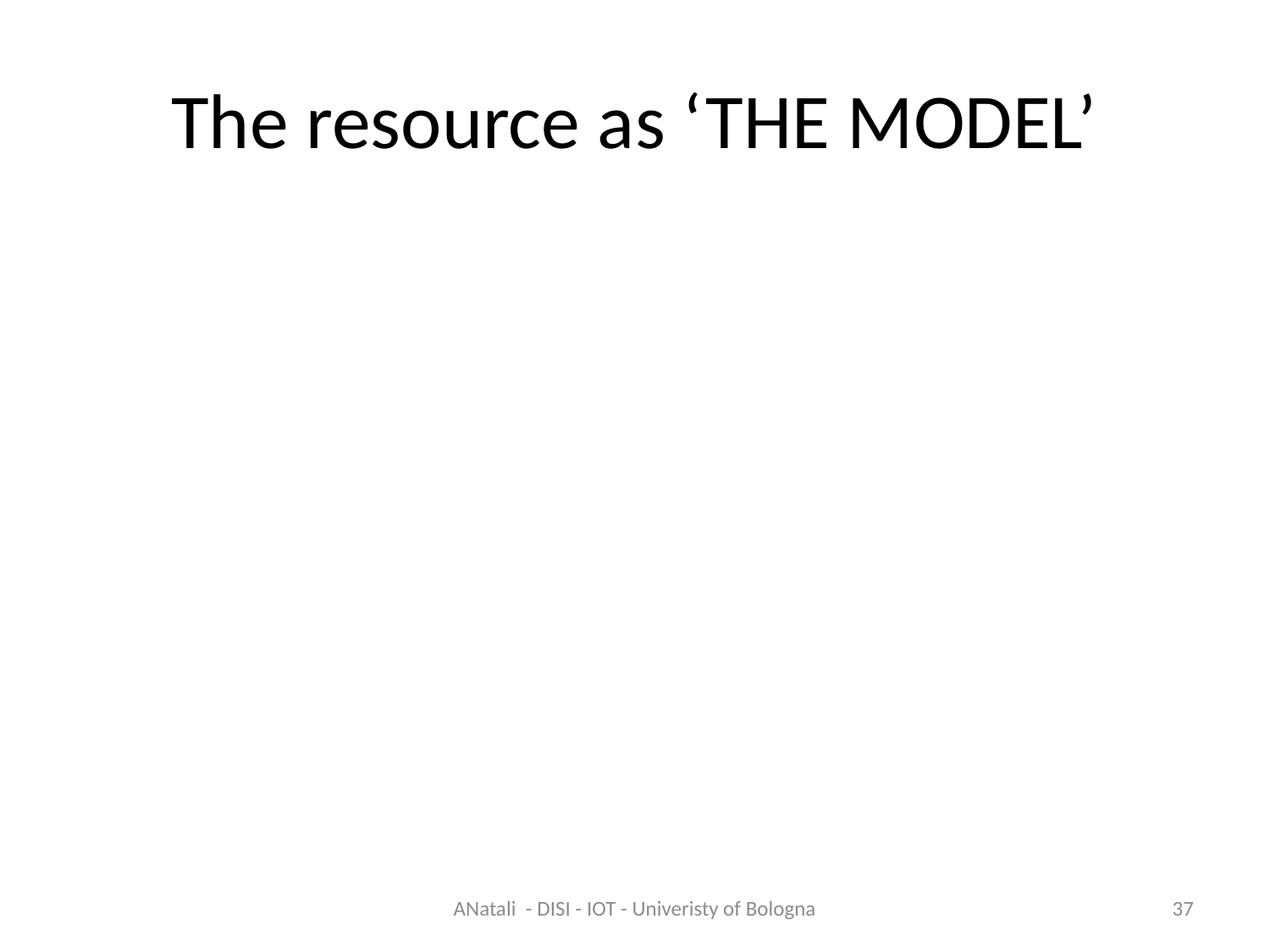

# The resource as ‘THE MODEL’
ANatali  - DISI - IOT - Univeristy of Bologna
37